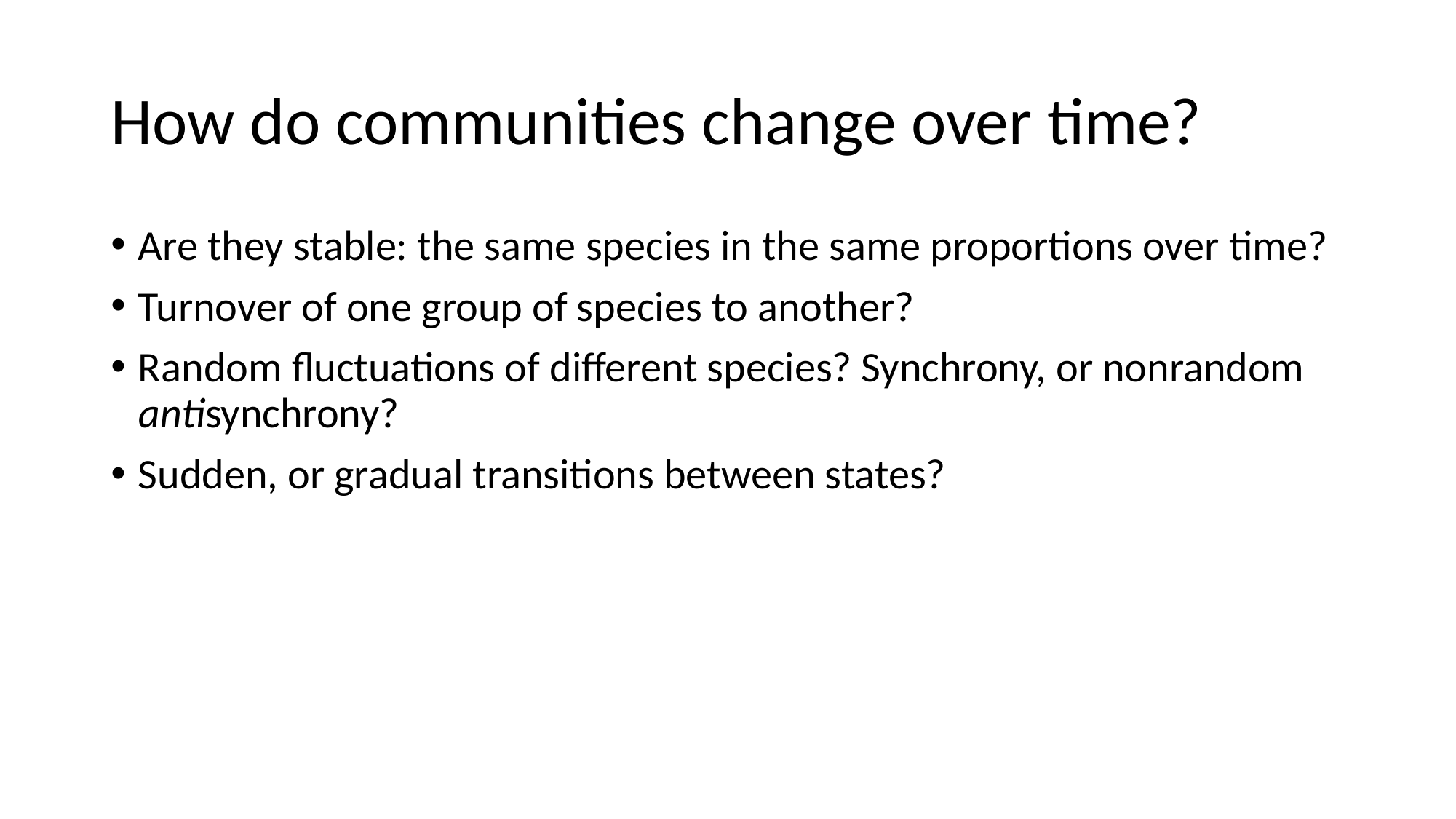

# How do communities change over time?
Are they stable: the same species in the same proportions over time?
Turnover of one group of species to another?
Random fluctuations of different species? Synchrony, or nonrandom antisynchrony?
Sudden, or gradual transitions between states?